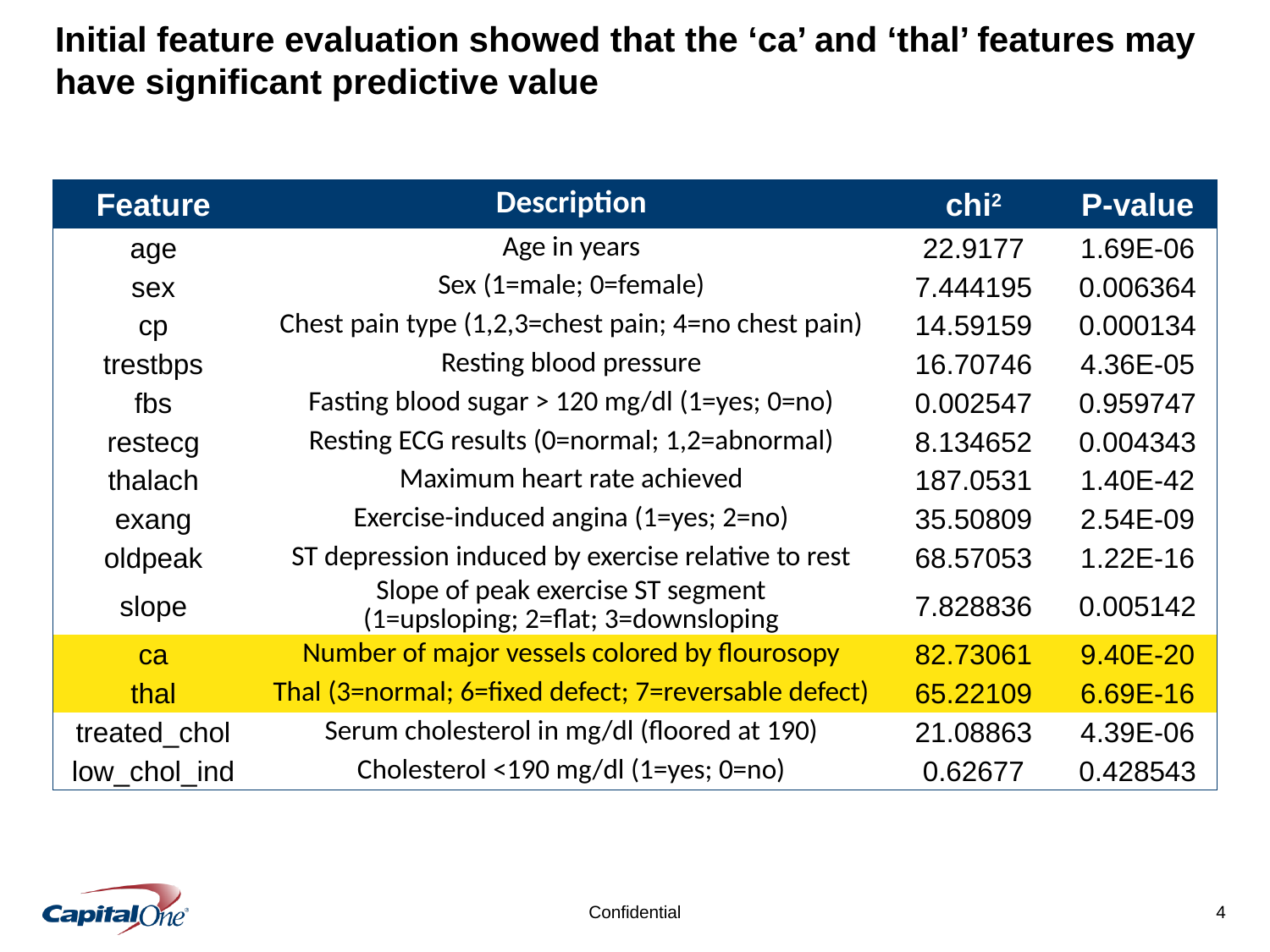

# Initial feature evaluation showed that the ‘ca’ and ‘thal’ features may have significant predictive value
| Feature | Description | chi2 | P-value |
| --- | --- | --- | --- |
| age | Age in years | 22.9177 | 1.69E-06 |
| sex | Sex (1=male; 0=female) | 7.444195 | 0.006364 |
| cp | Chest pain type (1,2,3=chest pain; 4=no chest pain) | 14.59159 | 0.000134 |
| trestbps | Resting blood pressure | 16.70746 | 4.36E-05 |
| fbs | Fasting blood sugar > 120 mg/dl (1=yes; 0=no) | 0.002547 | 0.959747 |
| restecg | Resting ECG results (0=normal; 1,2=abnormal) | 8.134652 | 0.004343 |
| thalach | Maximum heart rate achieved | 187.0531 | 1.40E-42 |
| exang | Exercise-induced angina (1=yes; 2=no) | 35.50809 | 2.54E-09 |
| oldpeak | ST depression induced by exercise relative to rest | 68.57053 | 1.22E-16 |
| slope | Slope of peak exercise ST segment (1=upsloping; 2=flat; 3=downsloping | 7.828836 | 0.005142 |
| ca | Number of major vessels colored by flourosopy | 82.73061 | 9.40E-20 |
| thal | Thal (3=normal; 6=fixed defect; 7=reversable defect) | 65.22109 | 6.69E-16 |
| treated\_chol | Serum cholesterol in mg/dl (floored at 190) | 21.08863 | 4.39E-06 |
| low\_chol\_ind | Cholesterol <190 mg/dl (1=yes; 0=no) | 0.62677 | 0.428543 |